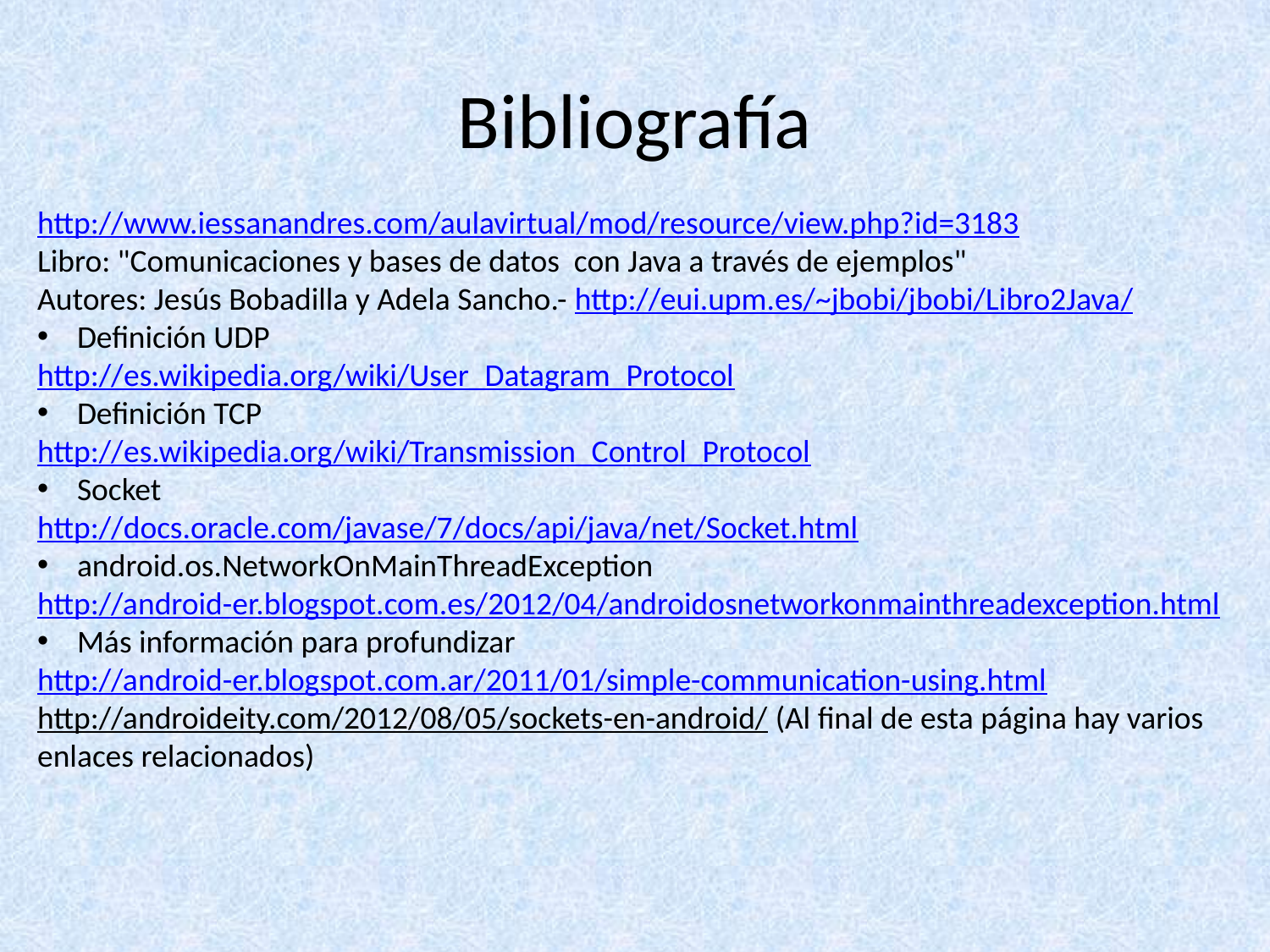

# Bibliografía
http://www.iessanandres.com/aulavirtual/mod/resource/view.php?id=3183
Libro: "Comunicaciones y bases de datos  con Java a través de ejemplos"
Autores: Jesús Bobadilla y Adela Sancho.- http://eui.upm.es/~jbobi/jbobi/Libro2Java/
Definición UDP
http://es.wikipedia.org/wiki/User_Datagram_Protocol
Definición TCP
http://es.wikipedia.org/wiki/Transmission_Control_Protocol
Socket
http://docs.oracle.com/javase/7/docs/api/java/net/Socket.html
android.os.NetworkOnMainThreadException
http://android-er.blogspot.com.es/2012/04/androidosnetworkonmainthreadexception.html
Más información para profundizar
http://android-er.blogspot.com.ar/2011/01/simple-communication-using.html
http://androideity.com/2012/08/05/sockets-en-android/ (Al final de esta página hay varios enlaces relacionados)